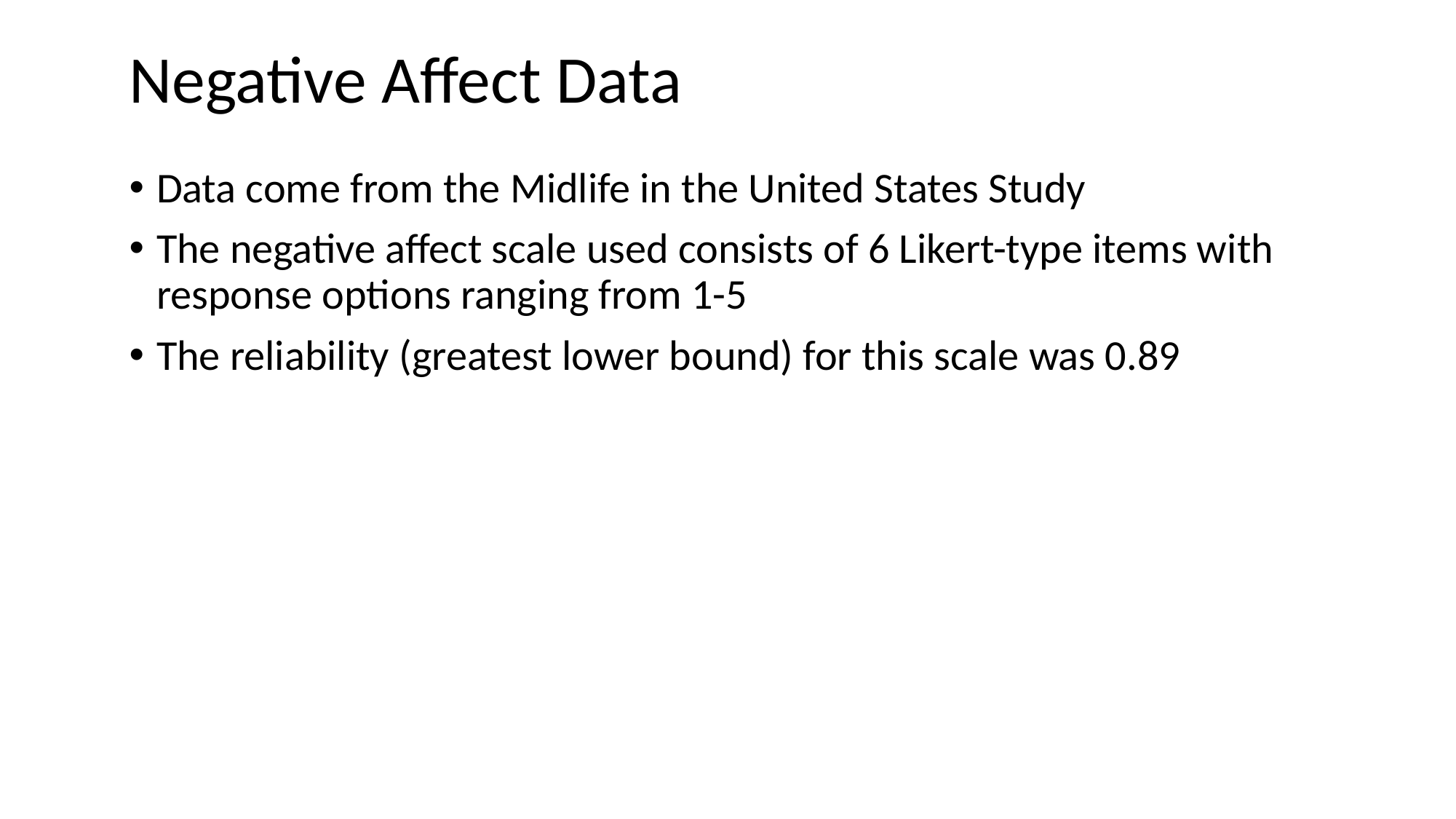

# Negative Affect Data
Data come from the Midlife in the United States Study
The negative affect scale used consists of 6 Likert-type items with response options ranging from 1-5
The reliability (greatest lower bound) for this scale was 0.89